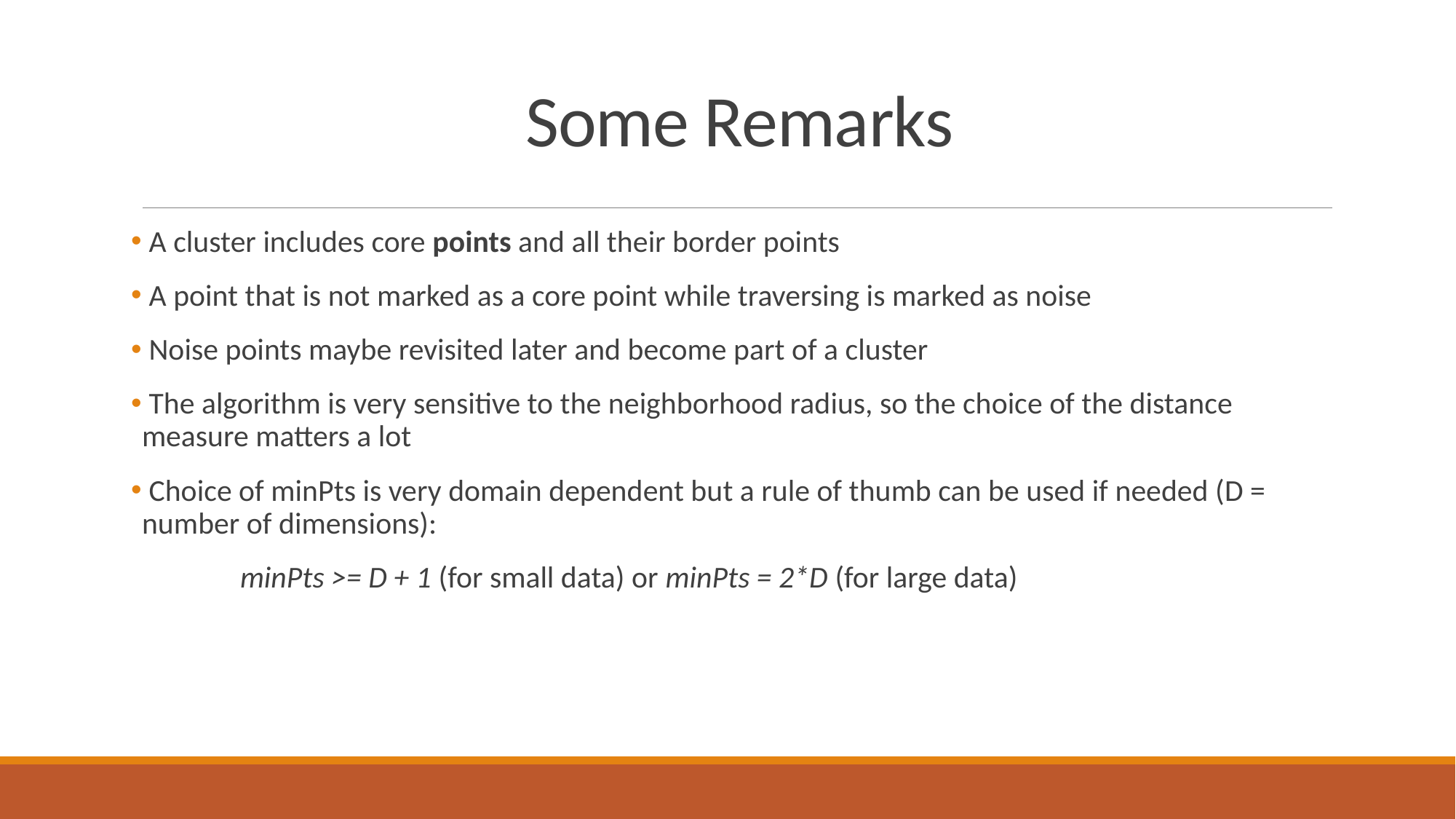

# Some Remarks
 A cluster includes core points and all their border points
 A point that is not marked as a core point while traversing is marked as noise
 Noise points maybe revisited later and become part of a cluster
 The algorithm is very sensitive to the neighborhood radius, so the choice of the distance measure matters a lot
 Choice of minPts is very domain dependent but a rule of thumb can be used if needed (D = number of dimensions):
	minPts >= D + 1 (for small data) or minPts = 2*D (for large data)